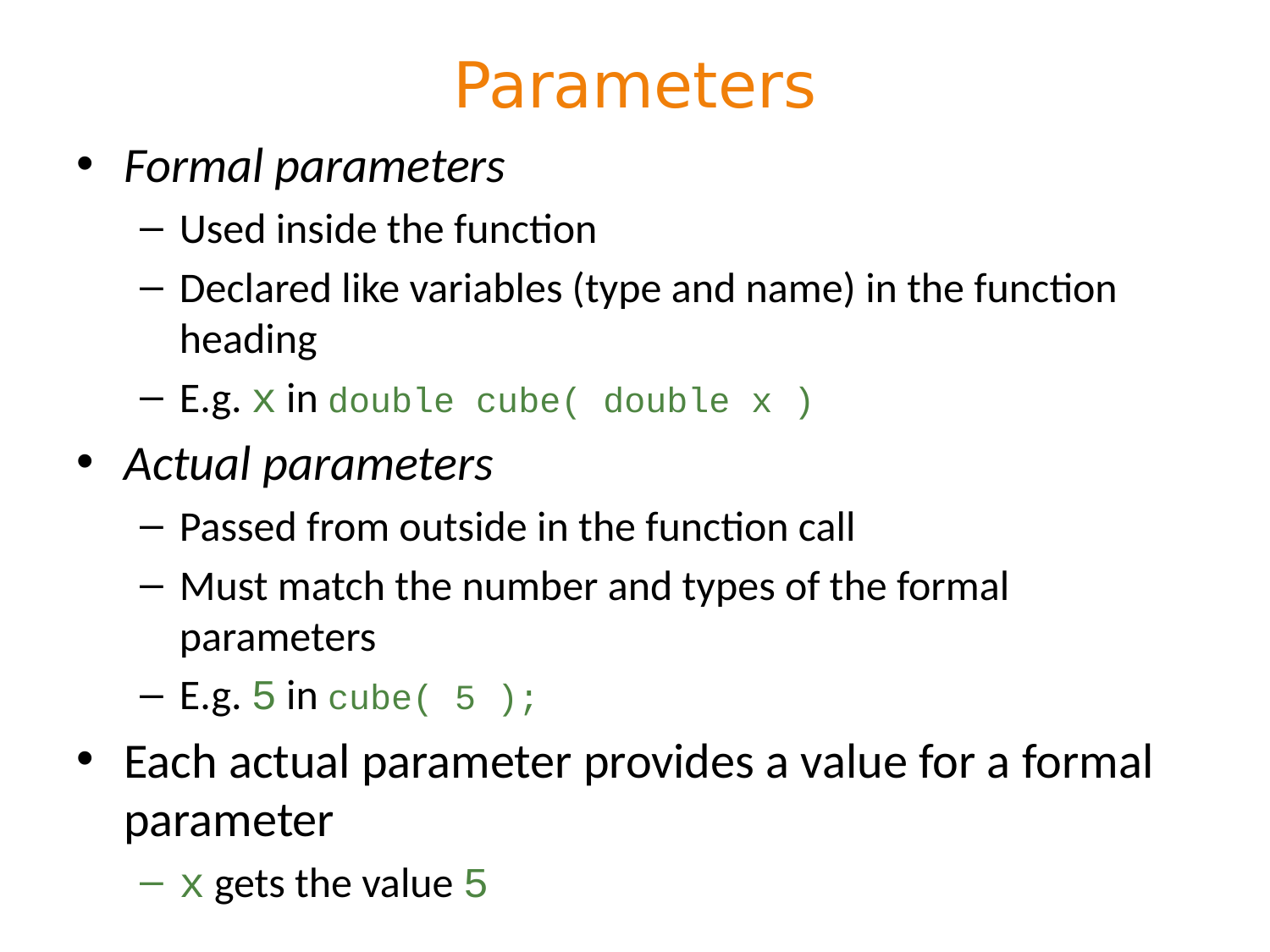

# Parameters
Formal parameters
Used inside the function
Declared like variables (type and name) in the function heading
E.g. x in double cube( double x )
Actual parameters
Passed from outside in the function call
Must match the number and types of the formal parameters
E.g. 5 in cube( 5 );
Each actual parameter provides a value for a formal parameter
x gets the value 5